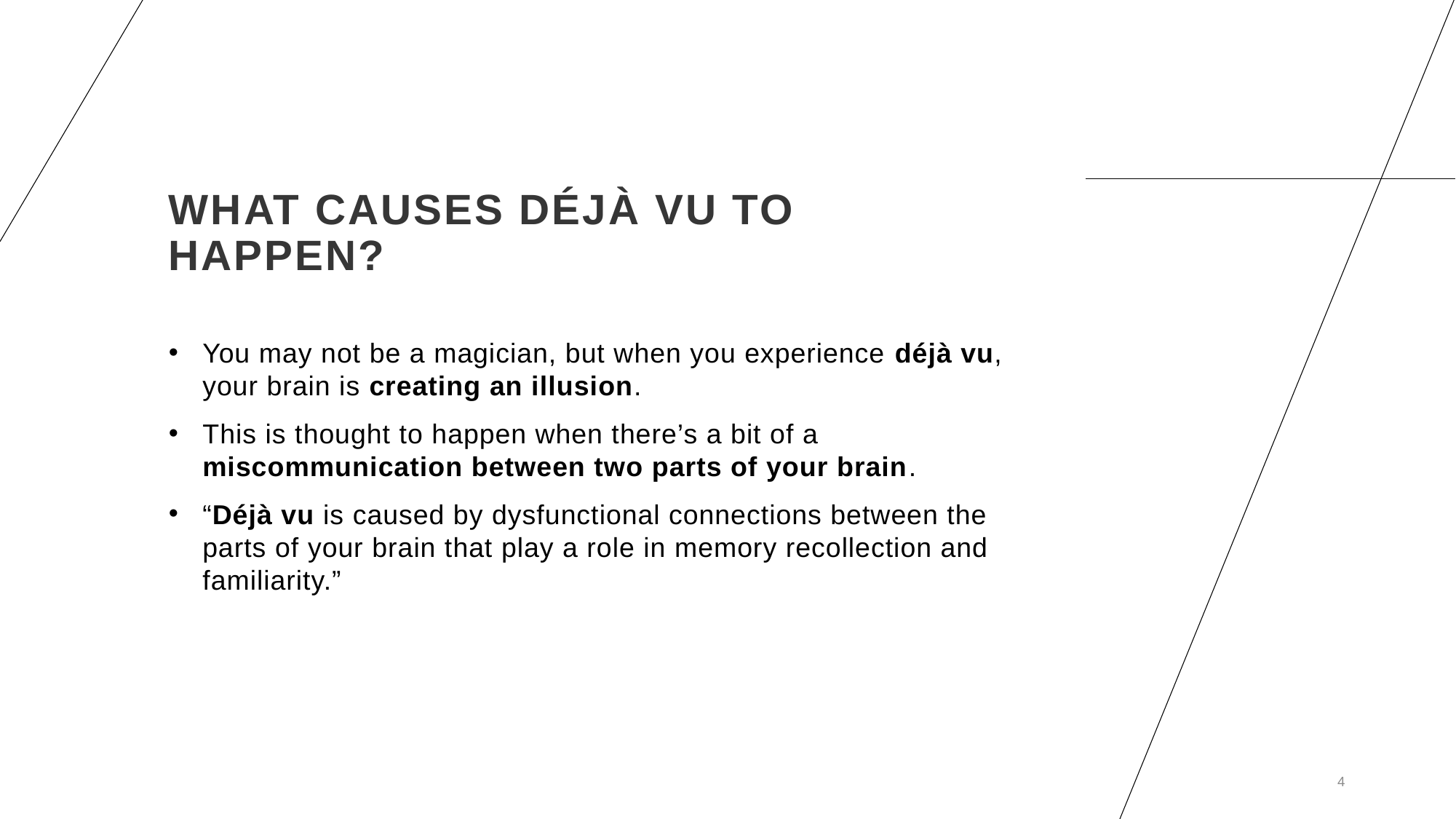

# What causes déjà vu to happen?
You may not be a magician, but when you experience déjà vu, your brain is creating an illusion.
This is thought to happen when there’s a bit of a miscommunication between two parts of your brain.
“Déjà vu is caused by dysfunctional connections between the parts of your brain that play a role in memory recollection and familiarity.”
4